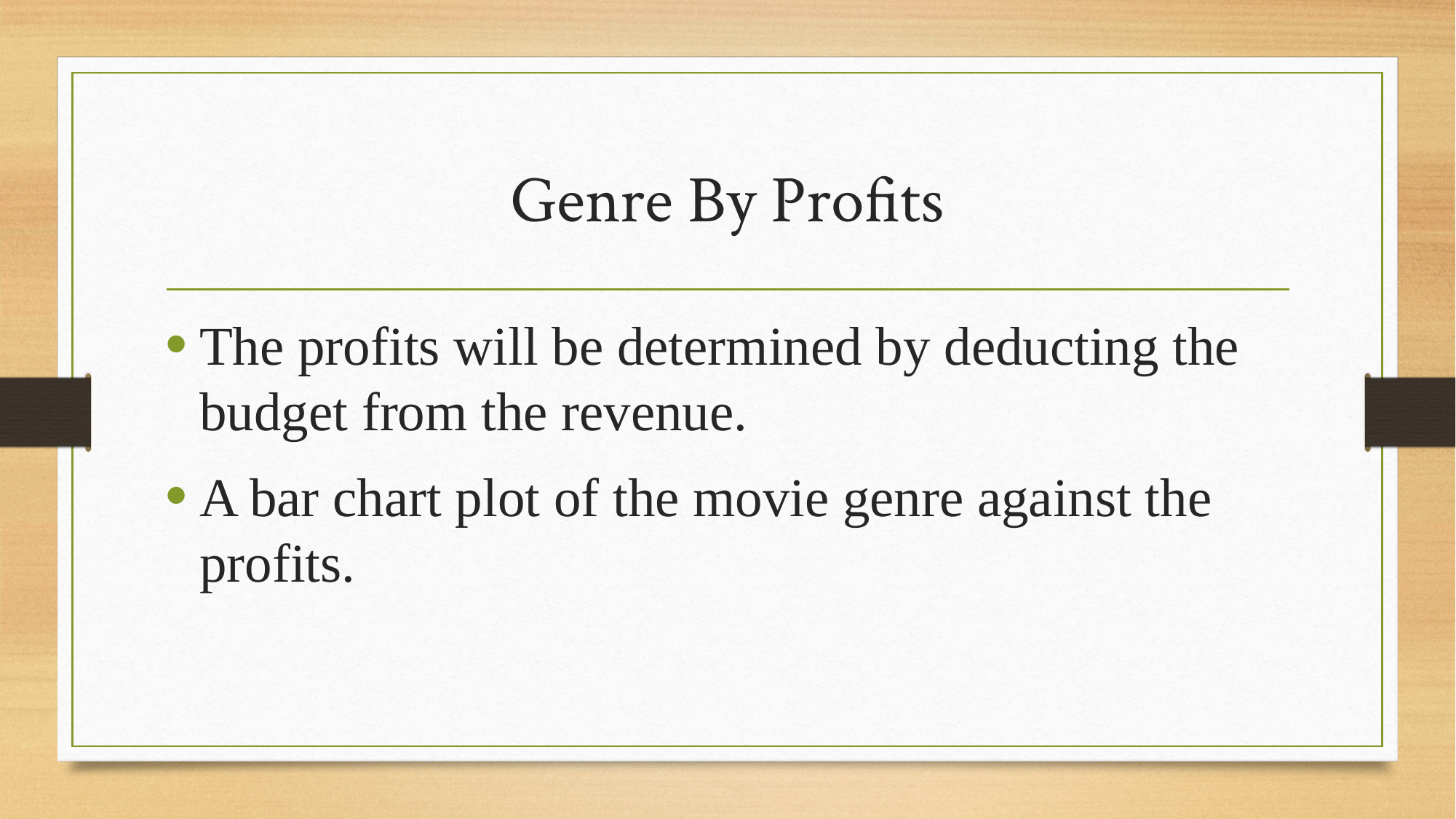

# Genre By Profits
The profits will be determined by deducting the budget from the revenue.
A bar chart plot of the movie genre against the profits.